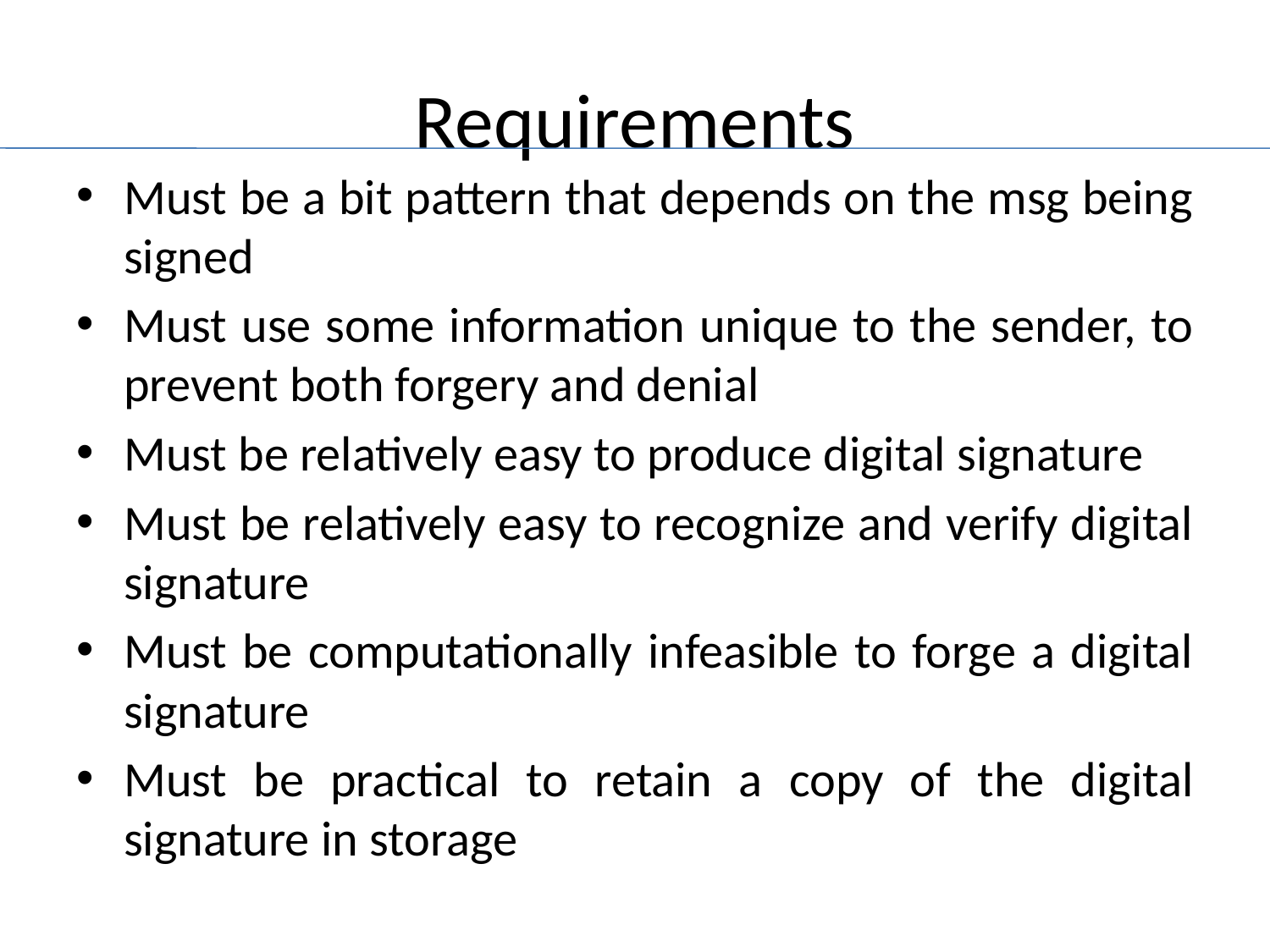

# Requirements
Must be a bit pattern that depends on the msg being signed
Must use some information unique to the sender, to prevent both forgery and denial
Must be relatively easy to produce digital signature
Must be relatively easy to recognize and verify digital signature
Must be computationally infeasible to forge a digital signature
Must be practical to retain a copy of the digital signature in storage